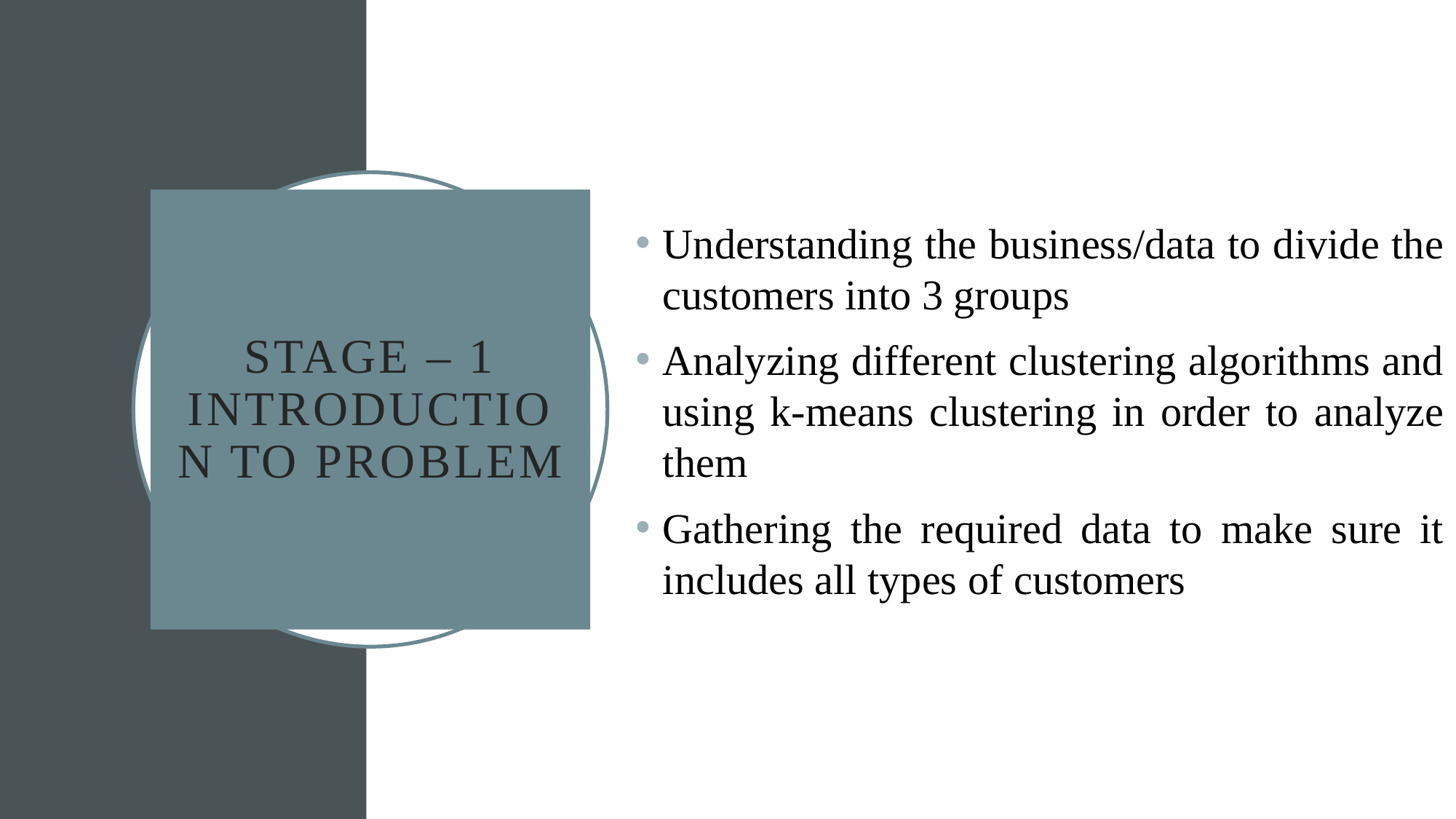

Understanding the business/data to divide the customers into 3 groups
Analyzing different clustering algorithms and using k-means clustering in order to analyze them
Gathering the required data to make sure it includes all types of customers

# STAGE – 1 Introduction To Problem